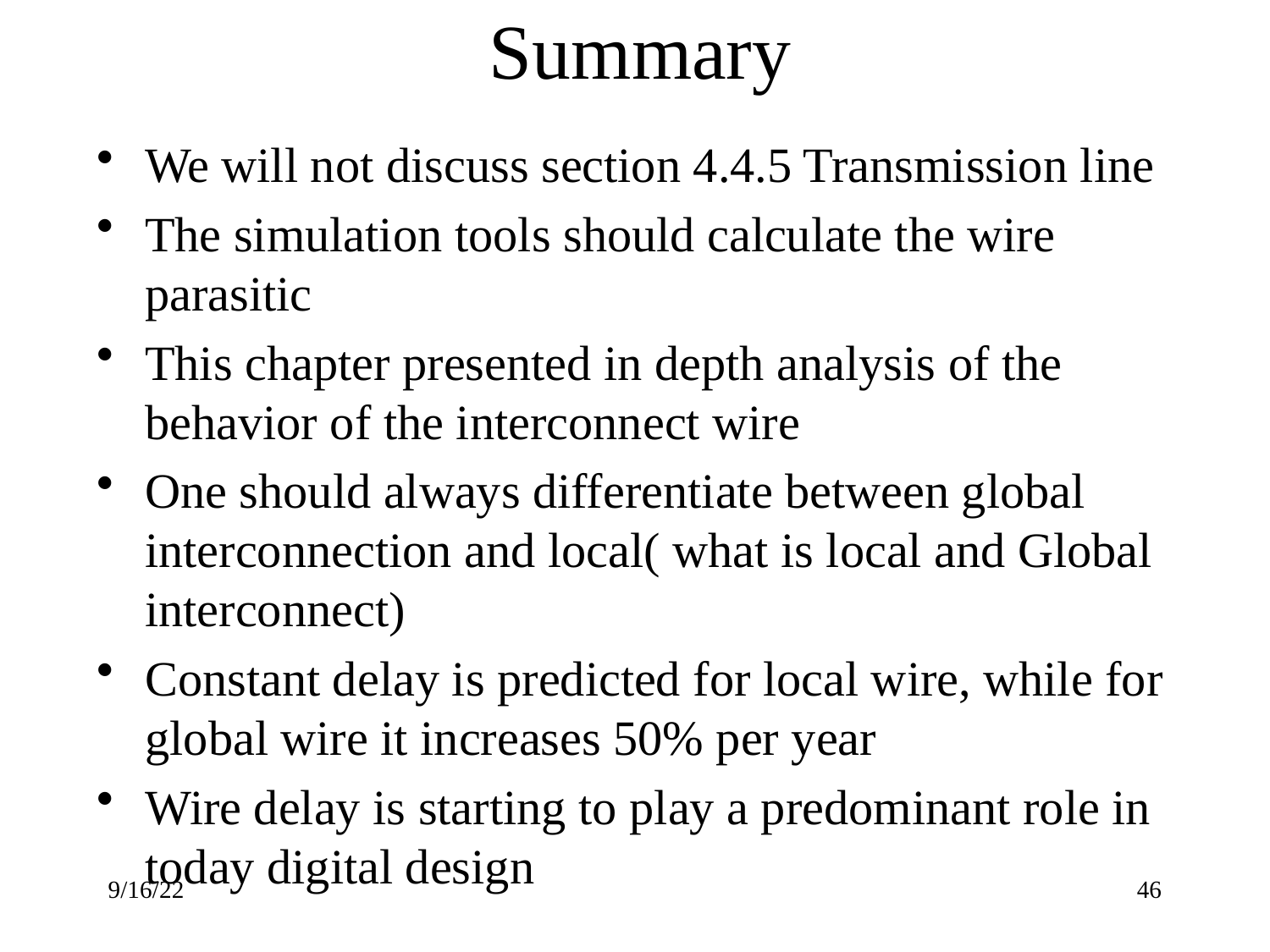

# Summary
We will not discuss section 4.4.5 Transmission line
The simulation tools should calculate the wire parasitic
This chapter presented in depth analysis of the behavior of the interconnect wire
One should always differentiate between global interconnection and local( what is local and Global interconnect)
Constant delay is predicted for local wire, while for global wire it increases 50% per year
Wire delay is starting to play a predominant role in today digital design

9/16/22
46